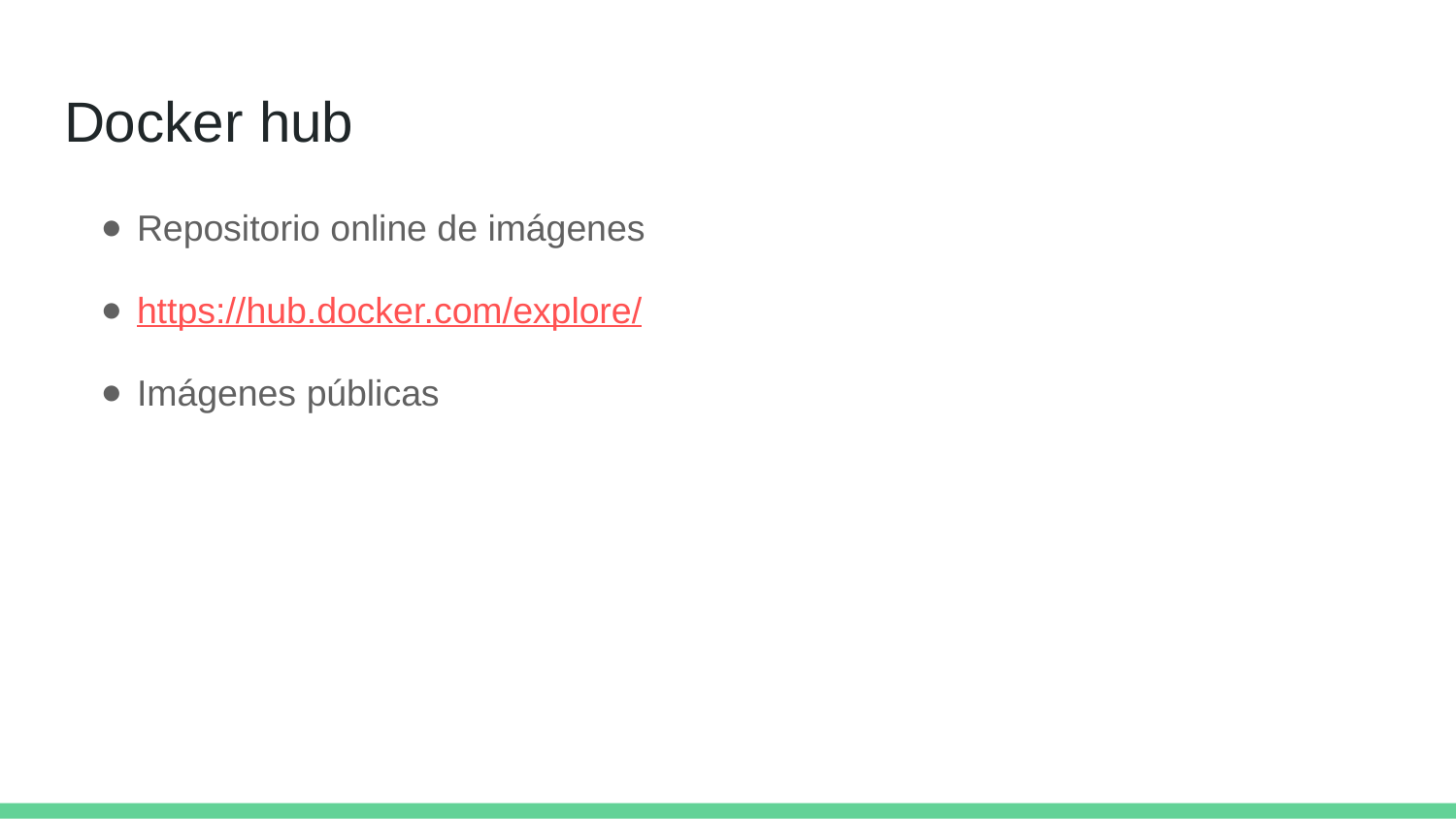

# Docker hub
Repositorio online de imágenes
https://hub.docker.com/explore/
Imágenes públicas